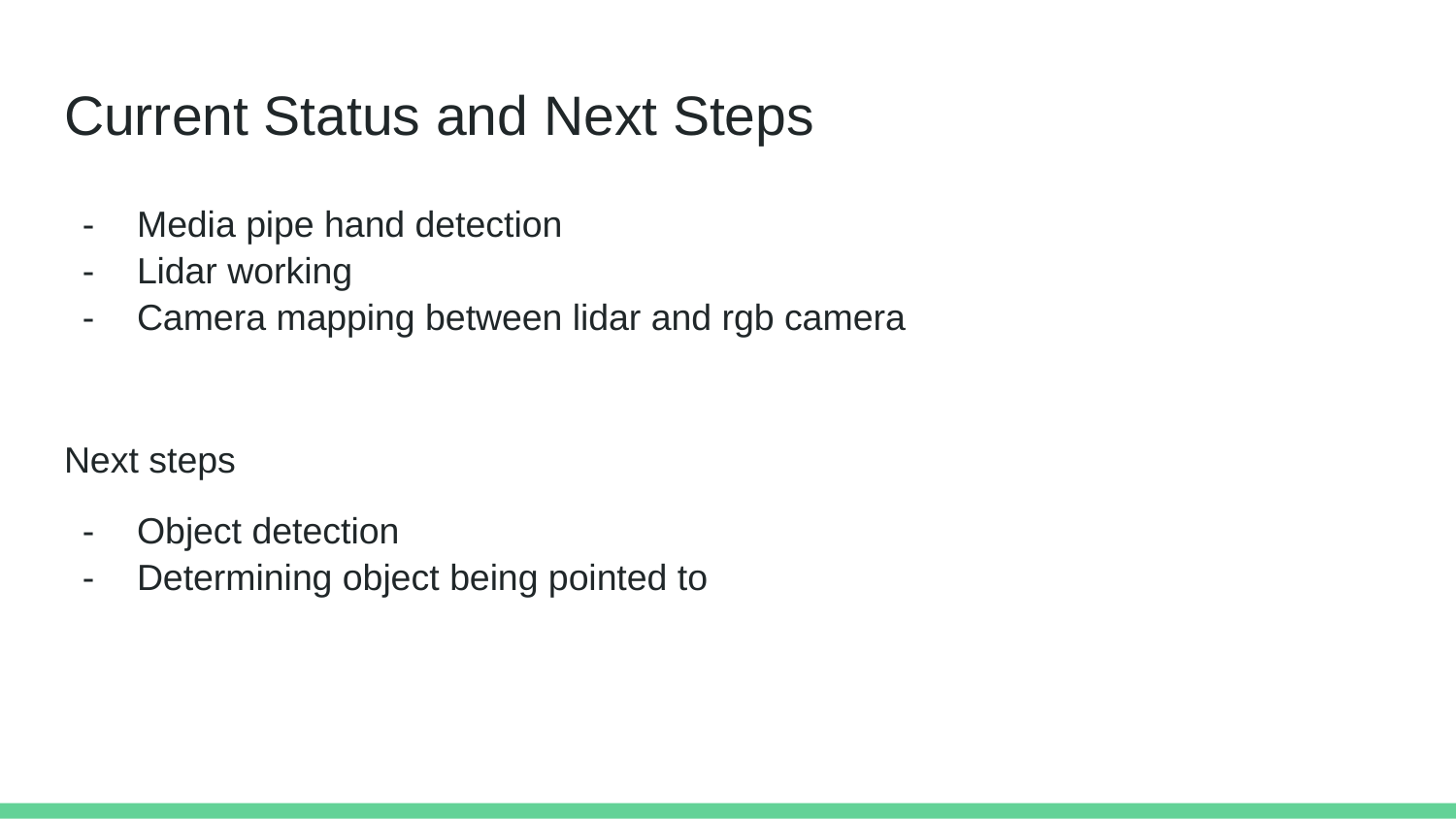

# Current Status and Next Steps
Media pipe hand detection
Lidar working
Camera mapping between lidar and rgb camera

Next steps
Object detection
Determining object being pointed to